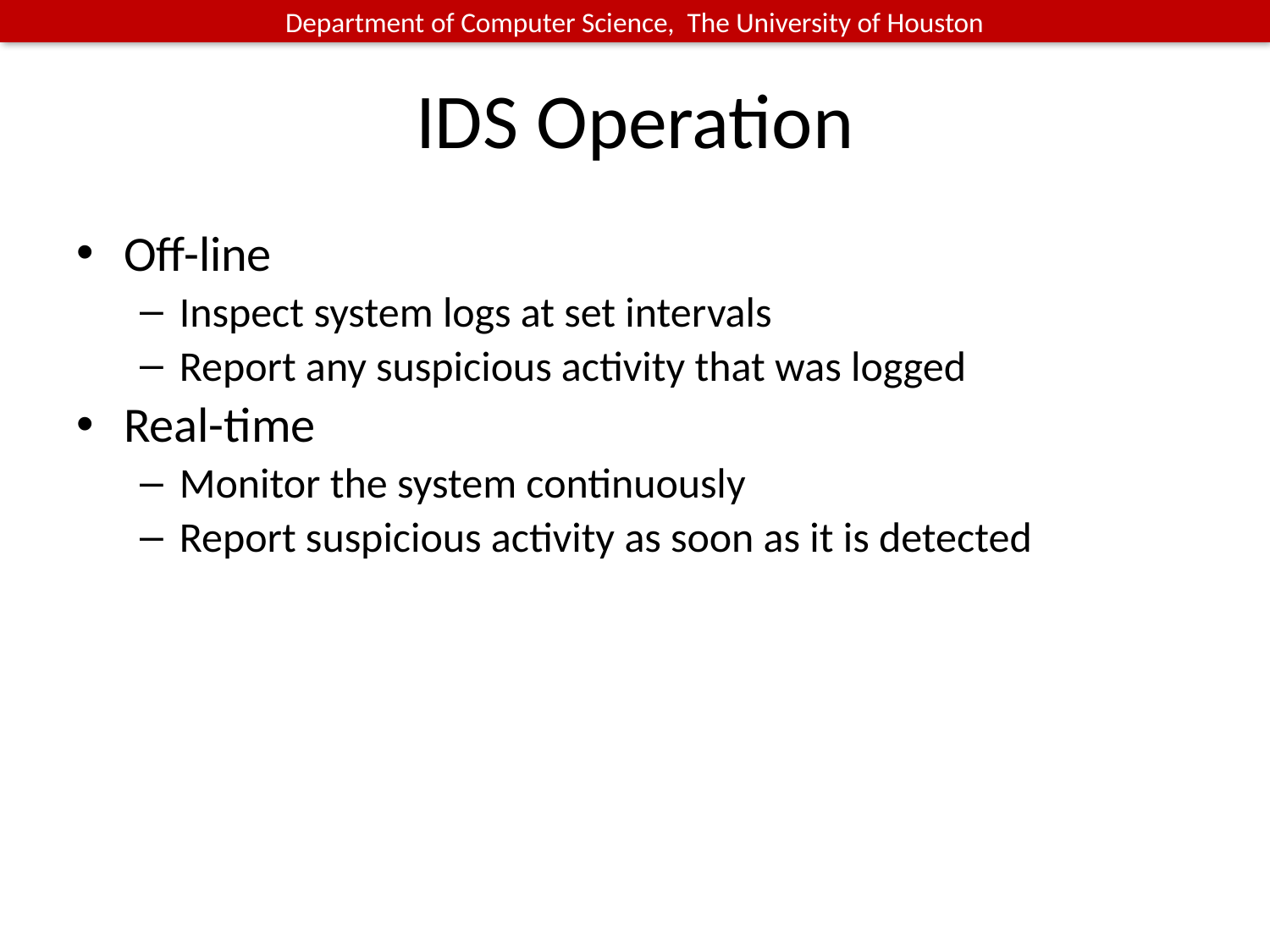

# IDS Operation
Off-line
Inspect system logs at set intervals
Report any suspicious activity that was logged
Real-time
Monitor the system continuously
Report suspicious activity as soon as it is detected